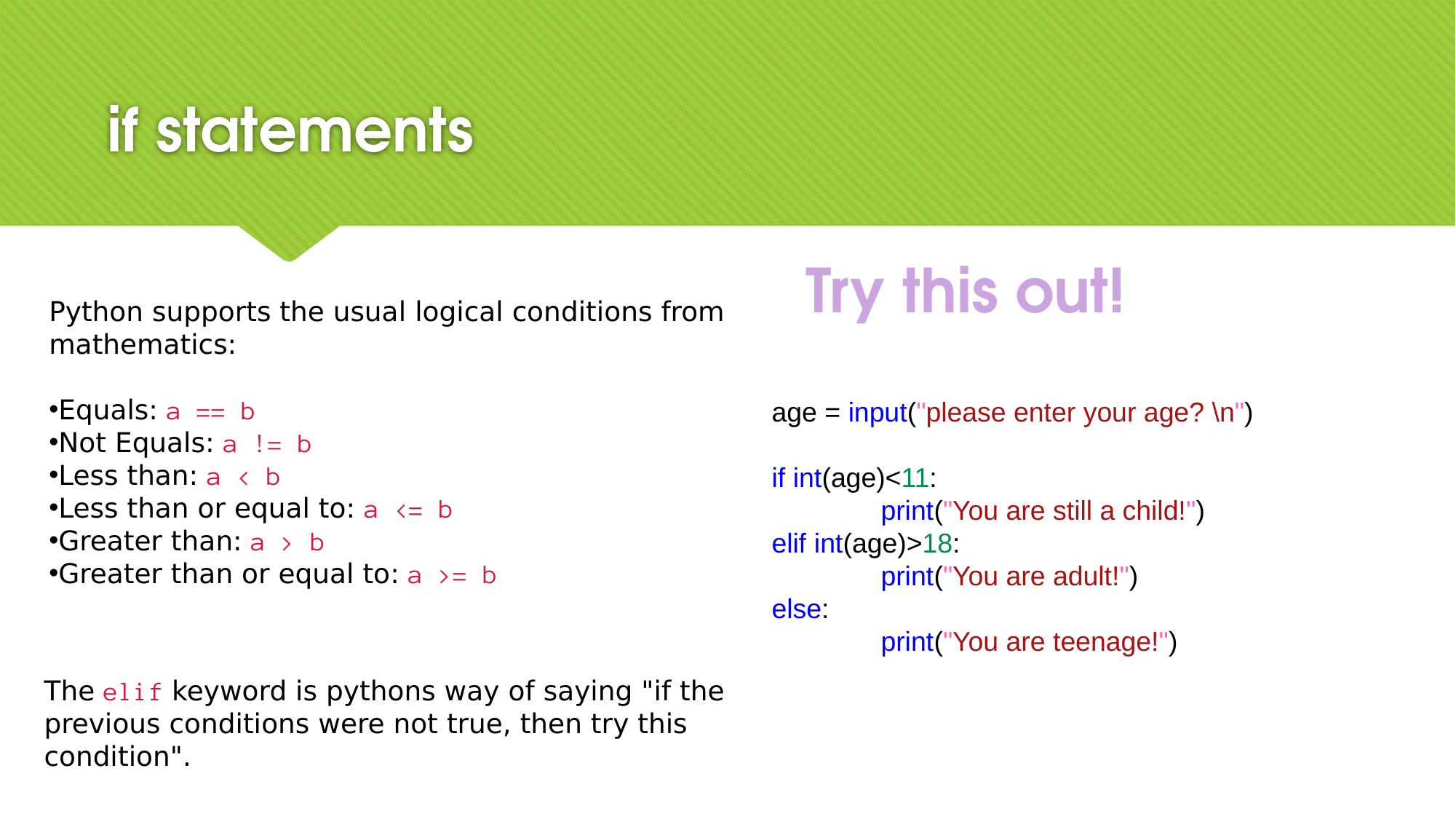

# if statements
Try this out!
Python supports the usual logical conditions from mathematics:

Equals: a == b
Not Equals: a != b
Less than: a < b
Less than or equal to: a <= b
Greater than: a > b
Greater than or equal to: a >= b
age = input("please enter your age? \n")
if int(age)<11:
	print("You are still a child!")
elif int(age)>18:
	print("You are adult!")
else:
	print("You are teenage!")
The elif keyword is pythons way of saying "if the previous conditions were not true, then try this condition".